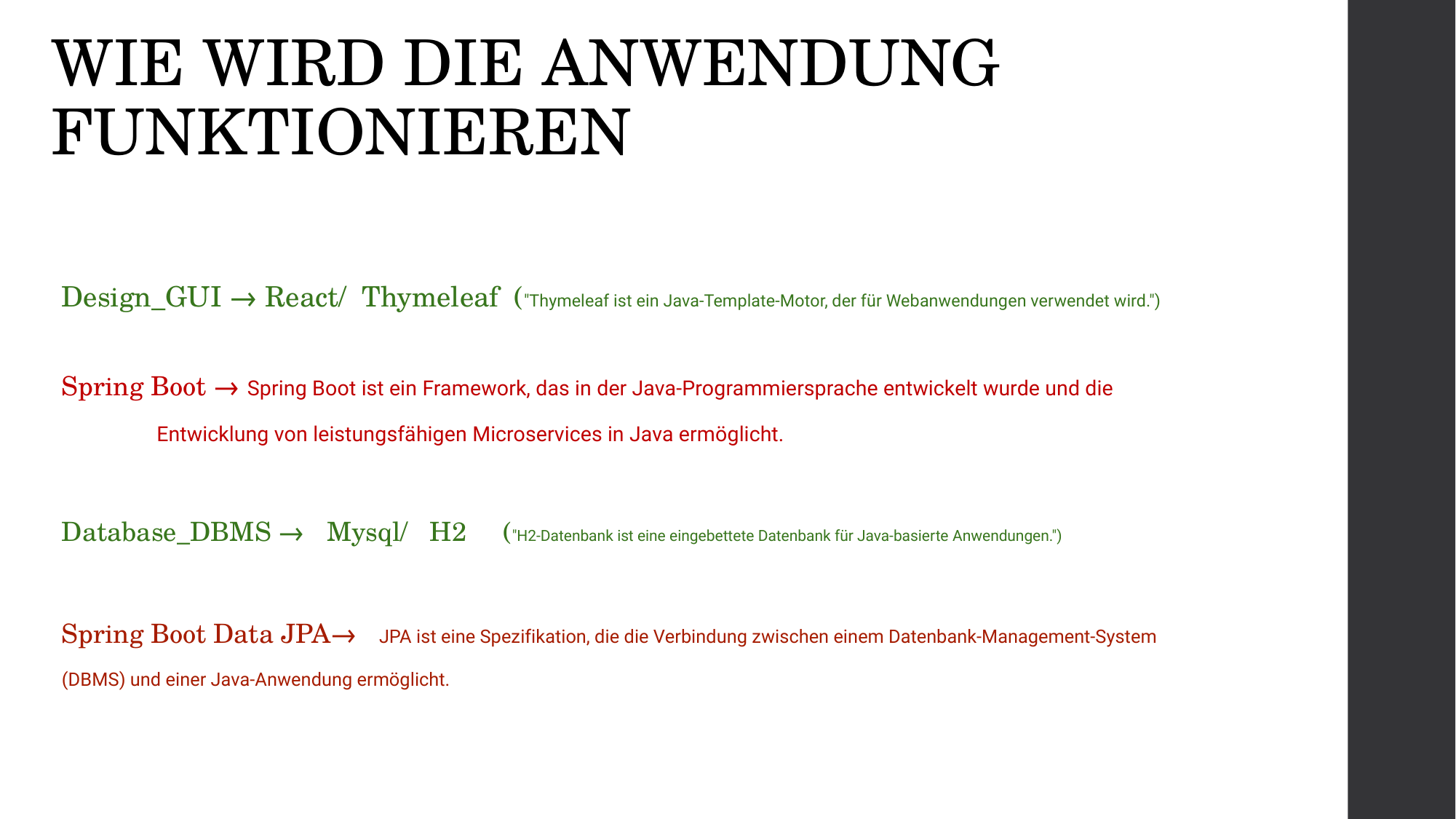

# WIE WIRD DIE ANWENDUNG FUNKTIONIEREN

Design_GUI → React/  Thymeleaf  ("Thymeleaf ist ein Java-Template-Motor, der für Webanwendungen verwendet wird.")

Spring Boot → Spring Boot ist ein Framework, das in der Java-Programmiersprache entwickelt wurde und die
                  Entwicklung von leistungsfähigen Microservices in Java ermöglicht.

Database_DBMS →   Mysql/   H2     ("H2-Datenbank ist eine eingebettete Datenbank für Java-basierte Anwendungen.")

Spring Boot Data JPA→   JPA ist eine Spezifikation, die die Verbindung zwischen einem Datenbank-Management-System
(DBMS) und einer Java-Anwendung ermöglicht.